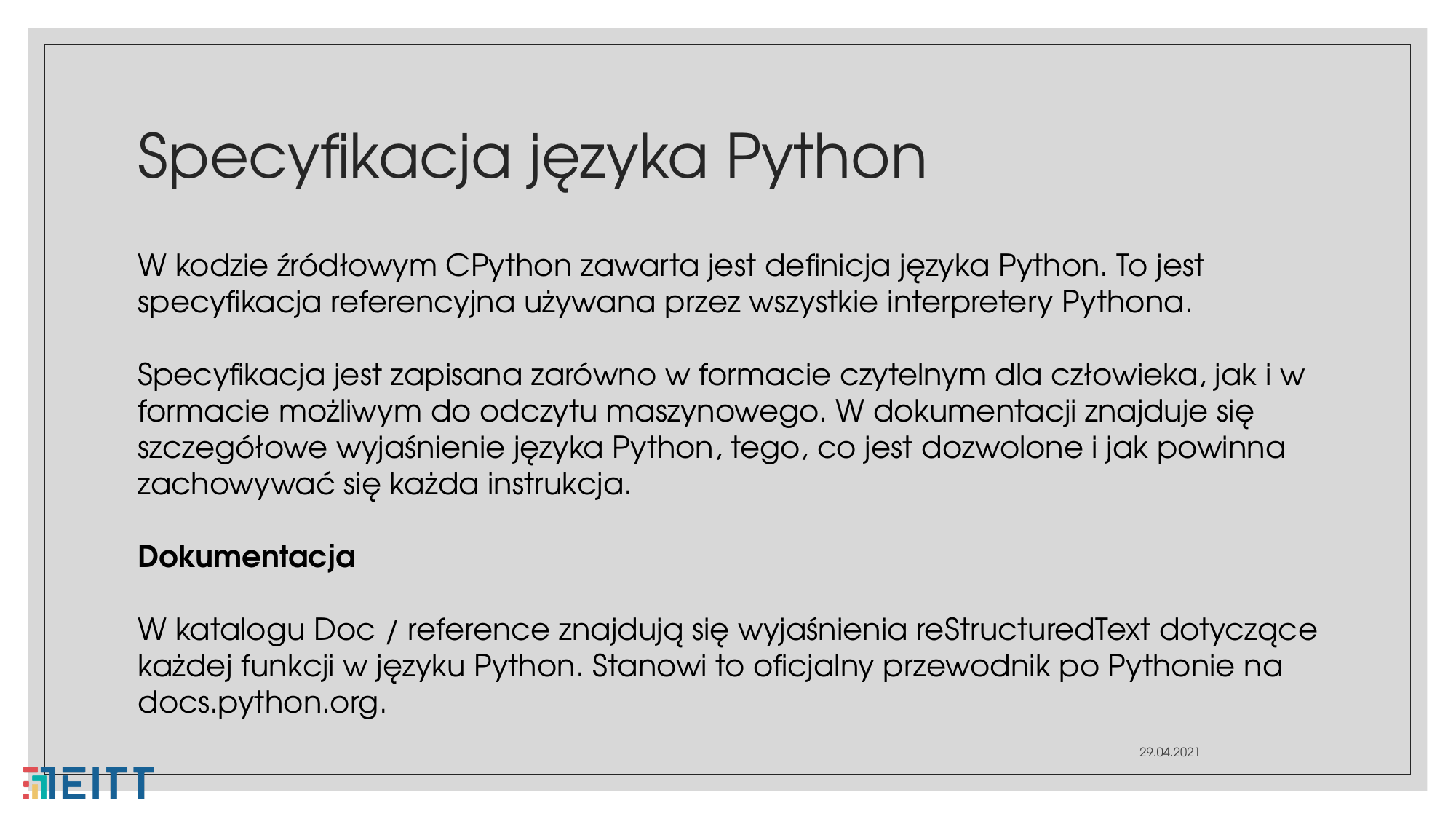

# Specyfikacja języka Python
W kodzie źródłowym CPython zawarta jest definicja języka Python. To jest specyfikacja referencyjna używana przez wszystkie interpretery Pythona.

Specyfikacja jest zapisana zarówno w formacie czytelnym dla człowieka, jak i w formacie możliwym do odczytu maszynowego. W dokumentacji znajduje się szczegółowe wyjaśnienie języka Python, tego, co jest dozwolone i jak powinna zachowywać się każda instrukcja.

Dokumentacja

W katalogu Doc / reference znajdują się wyjaśnienia reStructuredText dotyczące każdej funkcji w języku Python. Stanowi to oficjalny przewodnik po Pythonie na docs.python.org.
29.04.2021